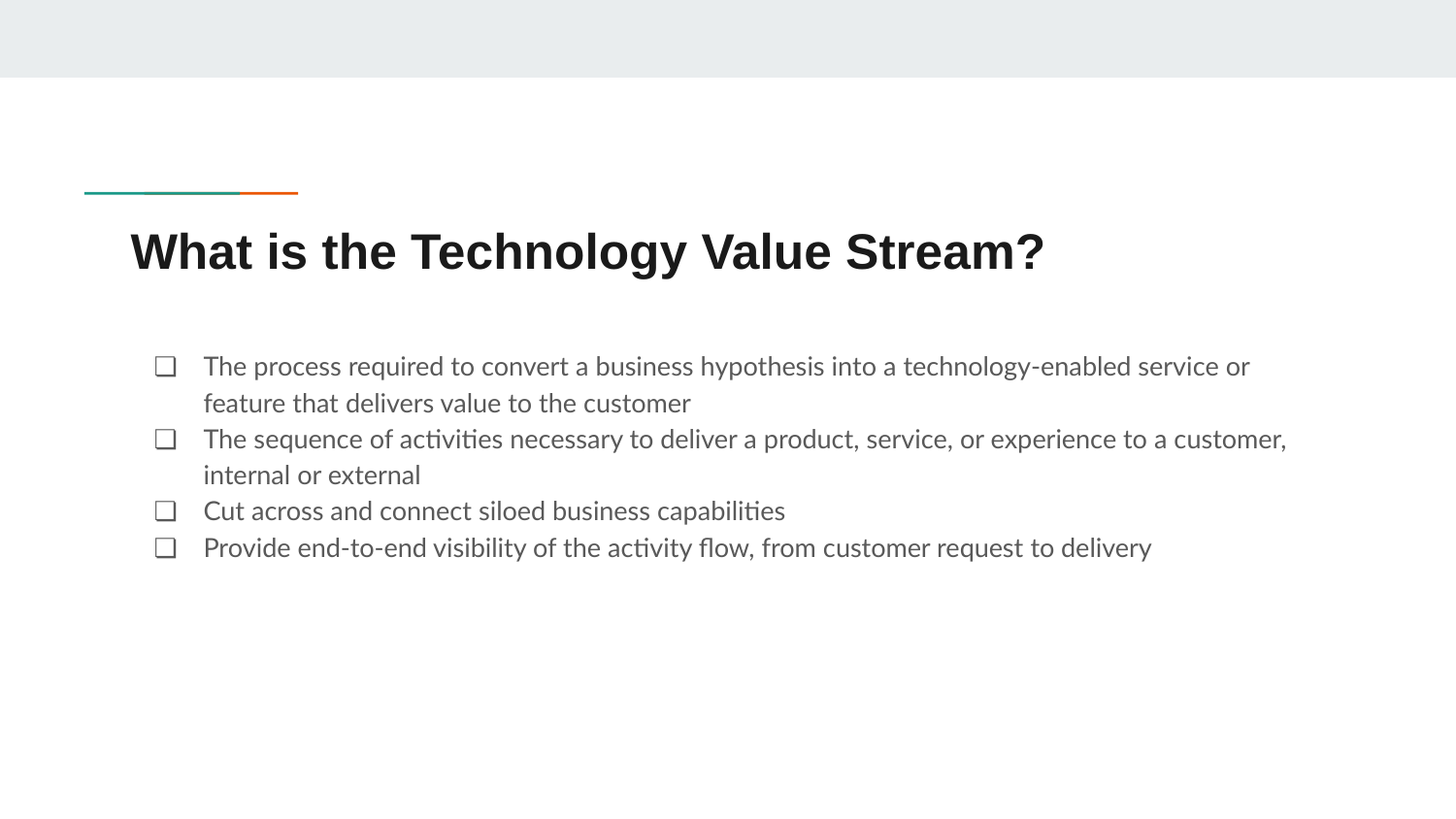

# What is the Technology Value Stream?
The process required to convert a business hypothesis into a technology-enabled service or feature that delivers value to the customer
The sequence of activities necessary to deliver a product, service, or experience to a customer, internal or external
Cut across and connect siloed business capabilities
Provide end-to-end visibility of the activity flow, from customer request to delivery